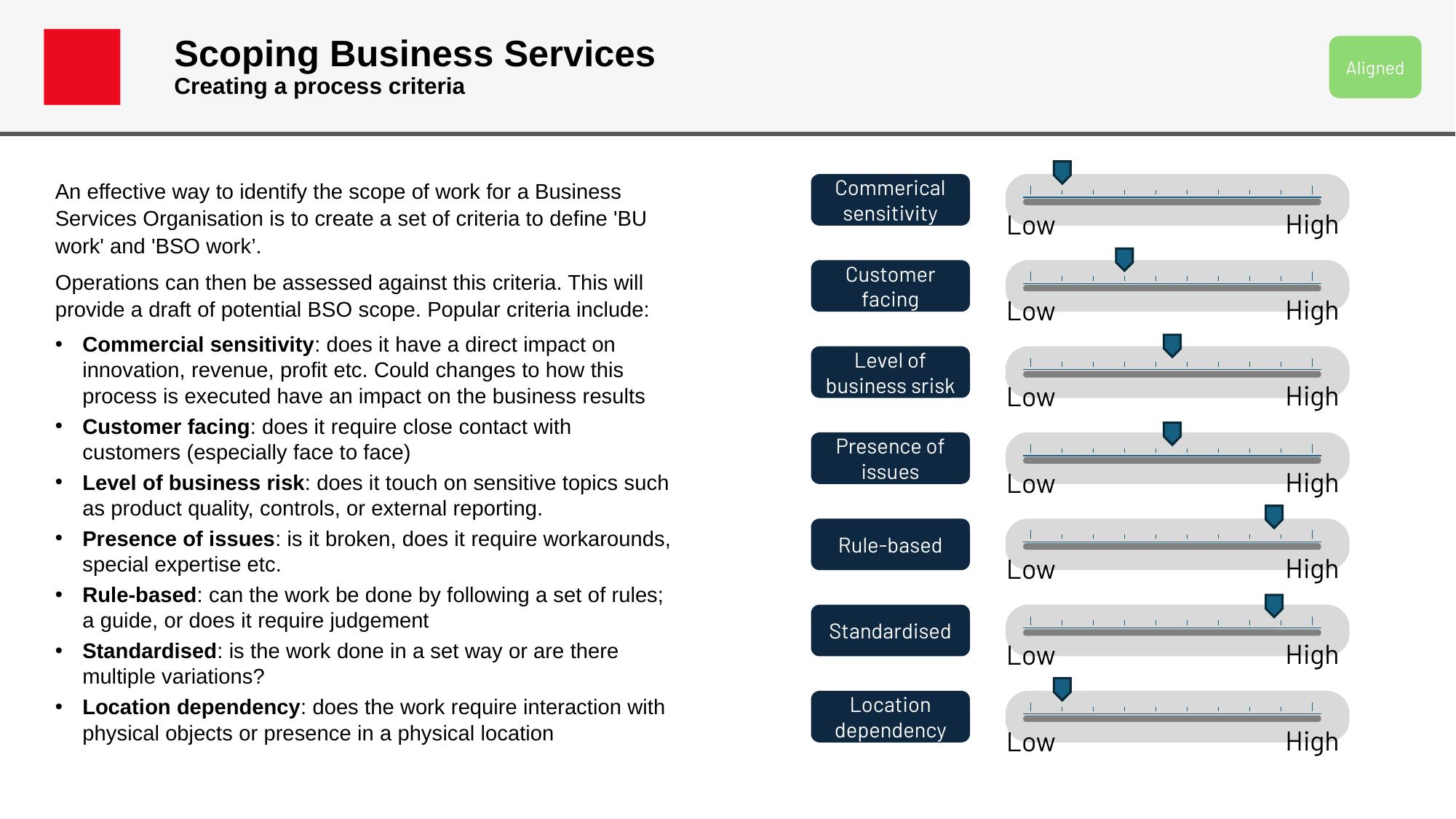

# Scoping Business Services Creating a process criteria

Aligned

An effective way to identify the scope of work for a Business Services Organisation is to create a set of criteria to define 'BU work' and 'BSO work’.
Operations can then be assessed against this criteria. This will provide a draft of potential BSO scope. Popular criteria include:
Commercial sensitivity: does it have a direct impact on innovation, revenue, profit etc. Could changes to how this process is executed have an impact on the business results
Customer facing: does it require close contact with customers (especially face to face)
Level of business risk: does it touch on sensitive topics such as product quality, controls, or external reporting.
Presence of issues: is it broken, does it require workarounds, special expertise etc.
Rule-based: can the work be done by following a set of rules; a guide, or does it require judgement
Standardised: is the work done in a set way or are there multiple variations?
Location dependency: does the work require interaction with physical objects or presence in a physical location

Commerical sensitivity

High
Low

Customer facing

High
Low

Level of business srisk

High
Low

Presence of issues

High
Low

Rule-based

High
Low

Standardised

High
Low

Location dependency

High
Low